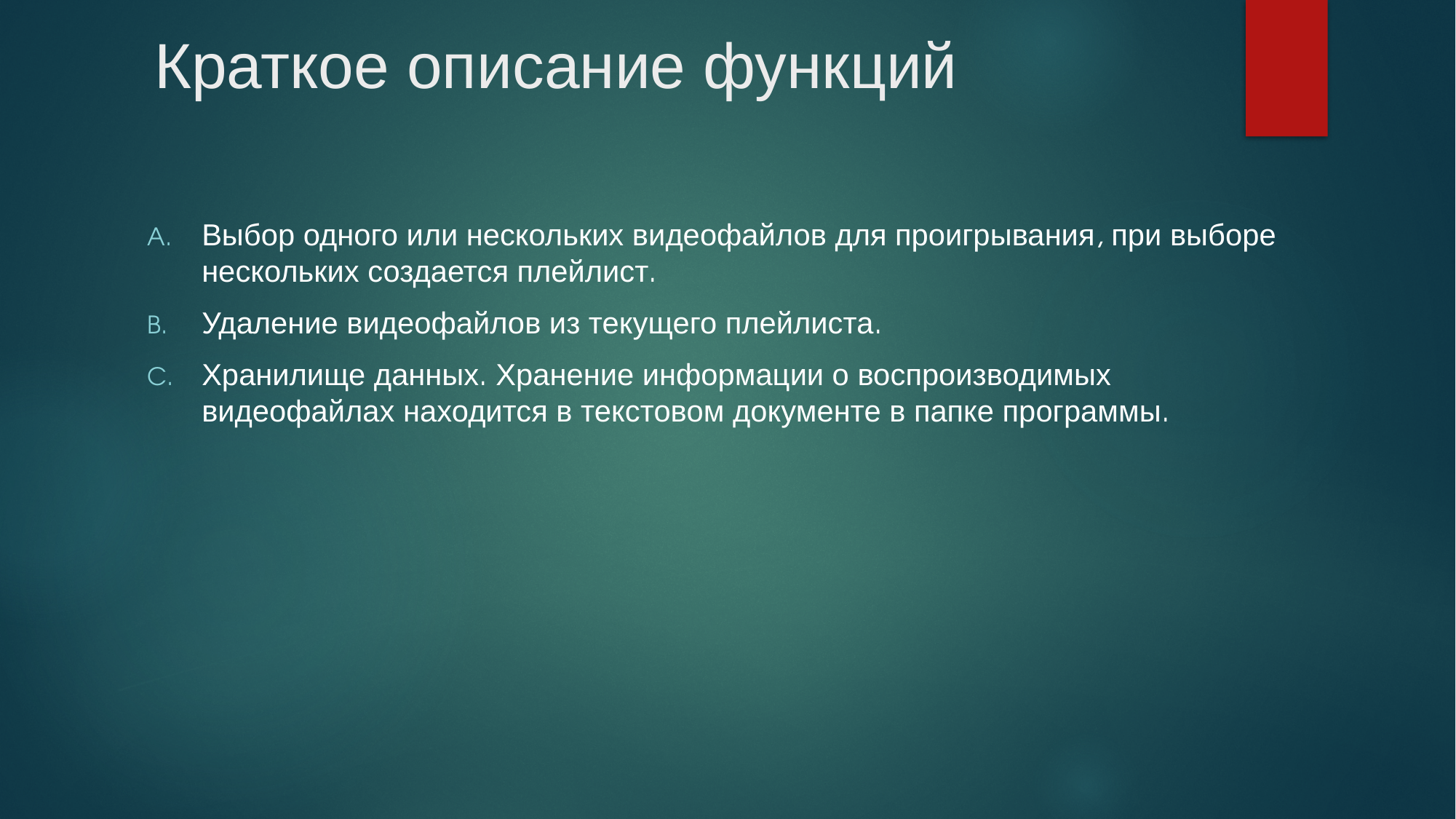

# Краткое описание функций
Выбор одного или нескольких видеофайлов для проигрывания, при выборе нескольких создается плейлист.
Удаление видеофайлов из текущего плейлиста.
Хранилище данных. Хранение информации о воспроизводимых видеофайлах находится в текстовом документе в папке программы.